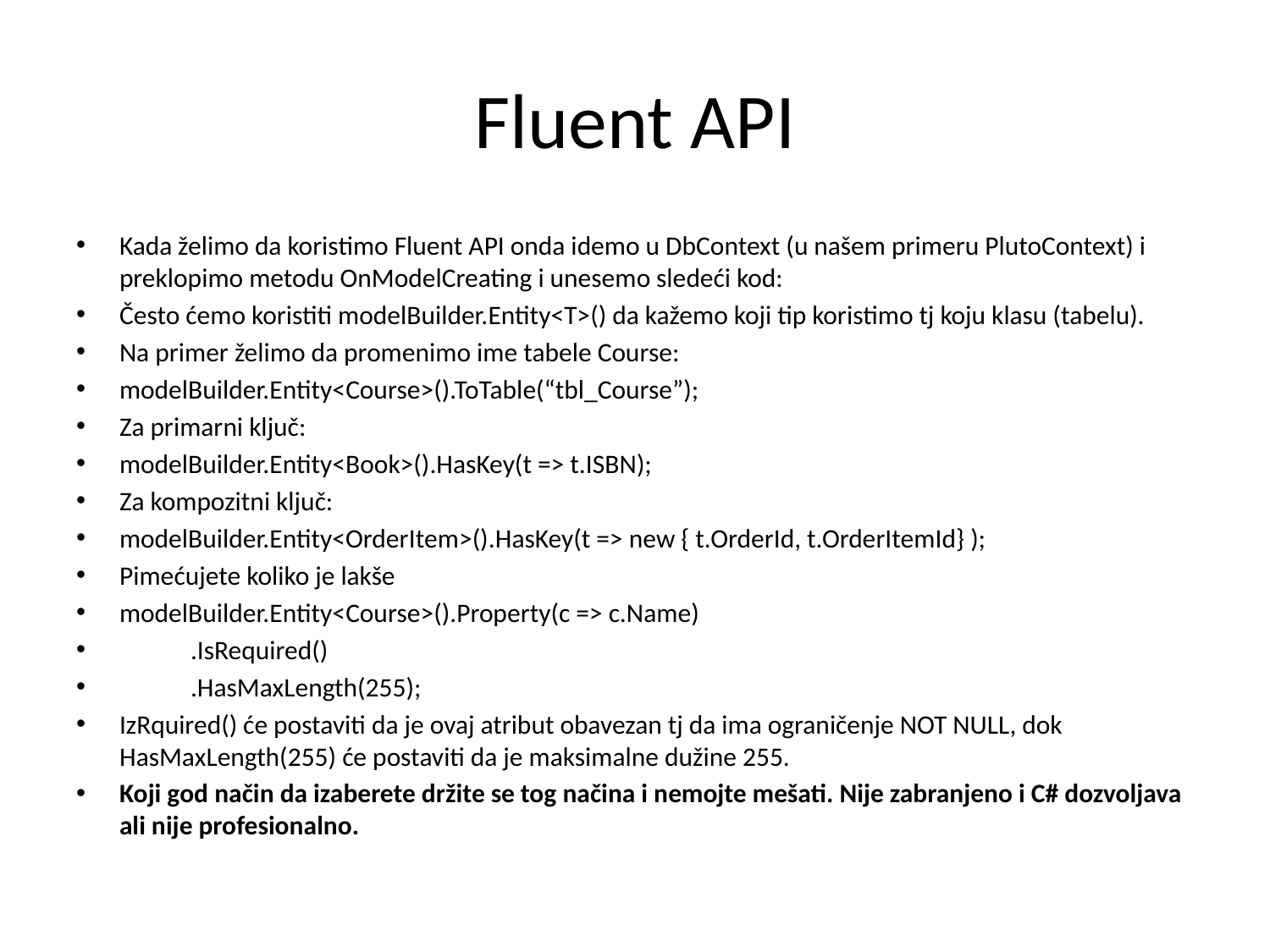

# Fluent API
Kada želimo da koristimo Fluent API onda idemo u DbContext (u našem primeru PlutoContext) i preklopimo metodu OnModelCreating i unesemo sledeći kod:
Često ćemo koristiti modelBuilder.Entity<T>() da kažemo koji tip koristimo tj koju klasu (tabelu).
Na primer želimo da promenimo ime tabele Course:
modelBuilder.Entity<Course>().ToTable(“tbl_Course”);
Za primarni ključ:
modelBuilder.Entity<Book>().HasKey(t => t.ISBN);
Za kompozitni ključ:
modelBuilder.Entity<OrderItem>().HasKey(t => new { t.OrderId, t.OrderItemId} );
Pimećujete koliko je lakše
modelBuilder.Entity<Course>().Property(c => c.Name)
            .IsRequired()
            .HasMaxLength(255);
IzRquired() će postaviti da je ovaj atribut obavezan tj da ima ograničenje NOT NULL, dok HasMaxLength(255) će postaviti da je maksimalne dužine 255.
Koji god način da izaberete držite se tog načina i nemojte mešati. Nije zabranjeno i C# dozvoljava ali nije profesionalno.